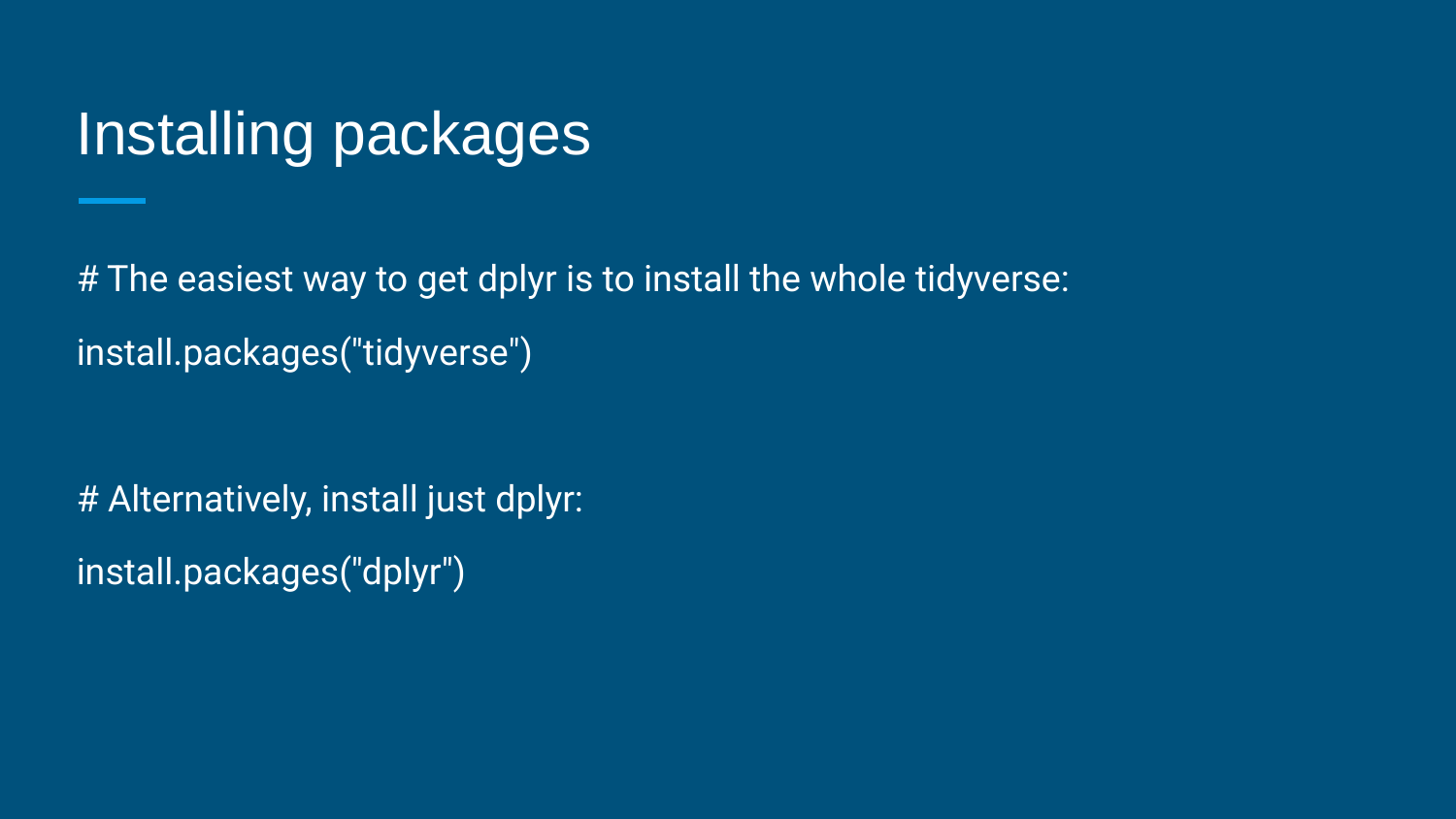

# Installing packages
# The easiest way to get dplyr is to install the whole tidyverse:
install.packages("tidyverse")

# Alternatively, install just dplyr:
install.packages("dplyr")